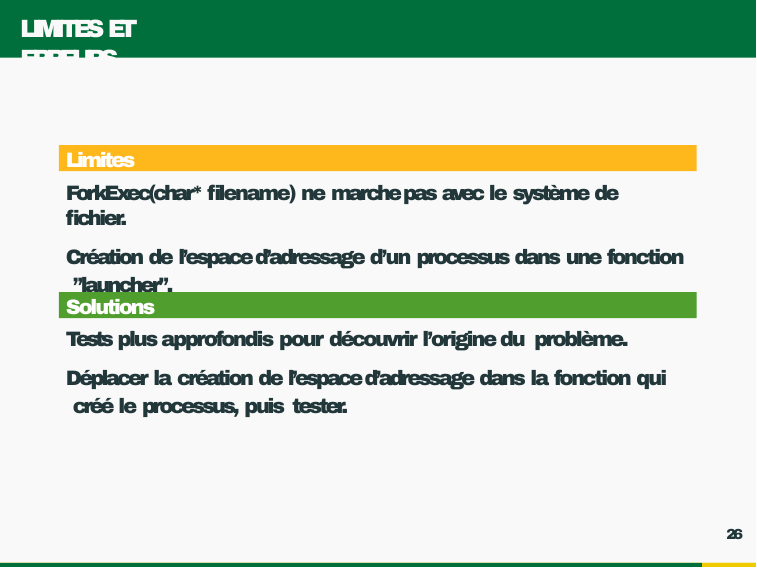

# LIMITES ET ERREURS
Limites
ForkExec(char* filename) ne marche pas avec le système de fichier.
Création de l’espace d’adressage d’un processus dans une fonction  ”launcher”.
Solutions
Tests plus approfondis pour découvrir l’origine du problème.
Déplacer la création de l’espace d’adressage dans la fonction qui  créé le processus, puis tester.
26